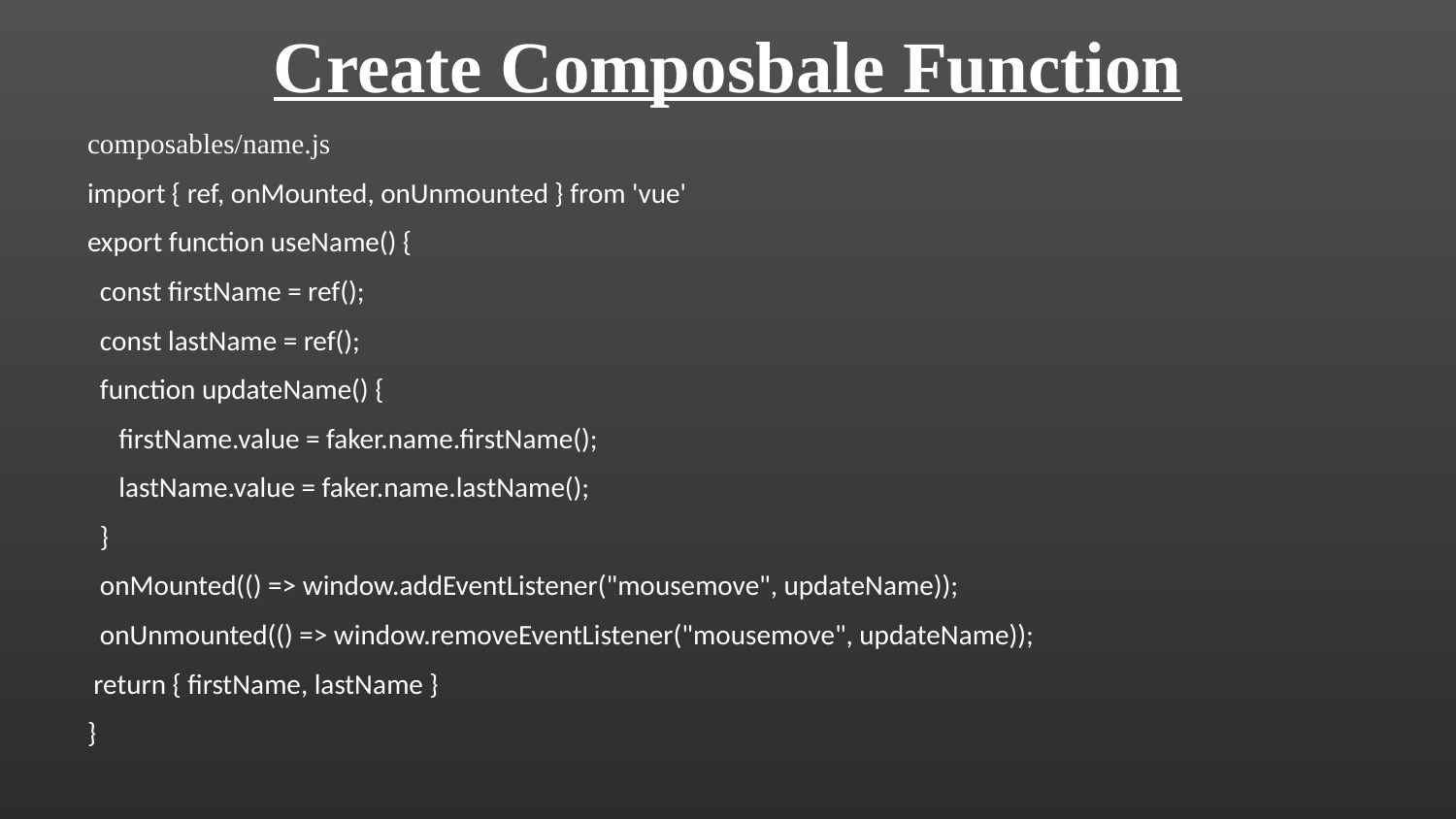

Create Composbale Function
composables/name.js
import { ref, onMounted, onUnmounted } from 'vue'
export function useName() {
  const firstName = ref();
  const lastName = ref();
  function updateName() {
     firstName.value = faker.name.firstName();
     lastName.value = faker.name.lastName();
  }
  onMounted(() => window.addEventListener("mousemove", updateName));
  onUnmounted(() => window.removeEventListener("mousemove", updateName));
 return { firstName, lastName }
}